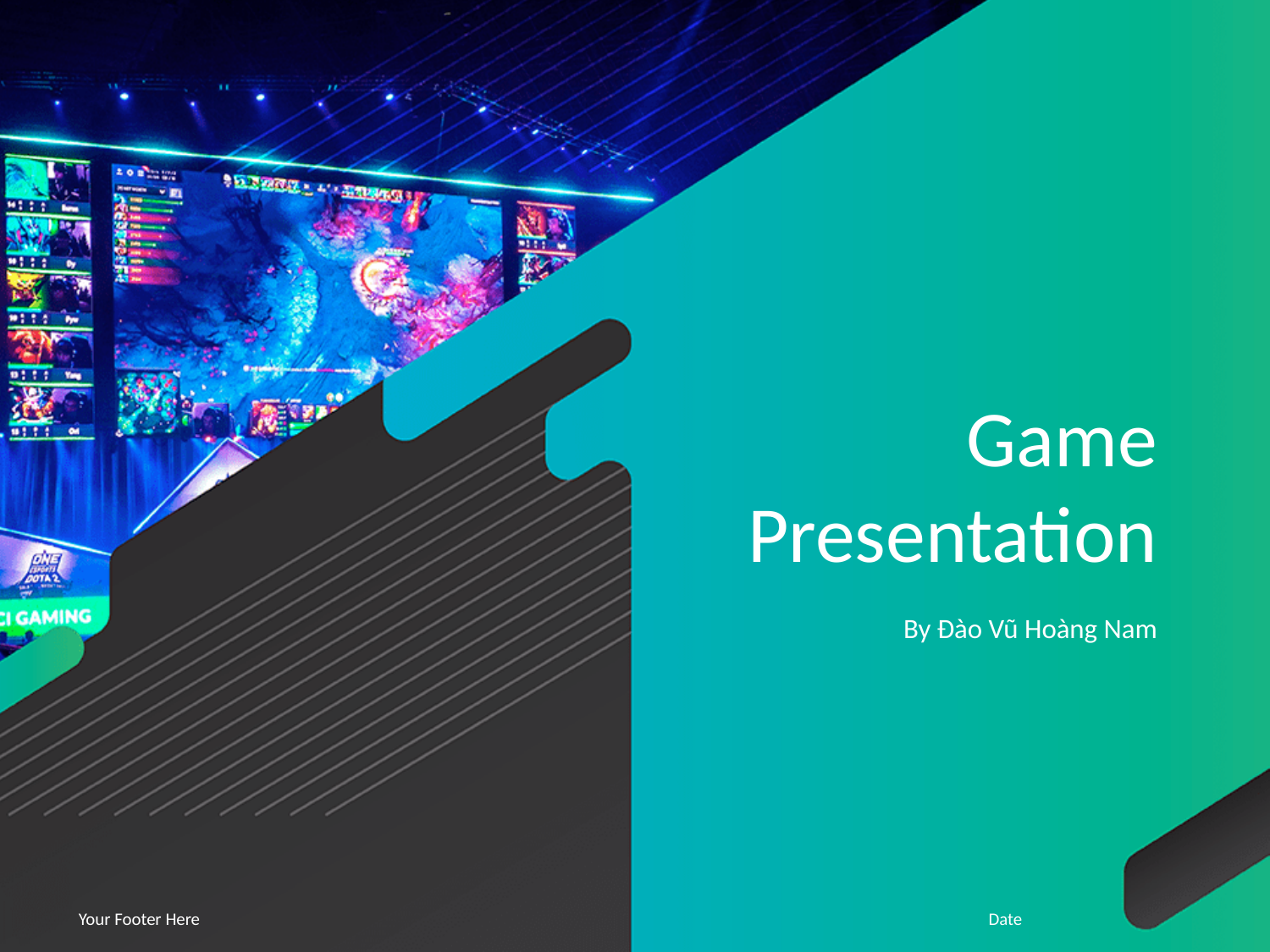

# Game Presentation
By Đào Vũ Hoàng Nam
Your Footer Here
Date